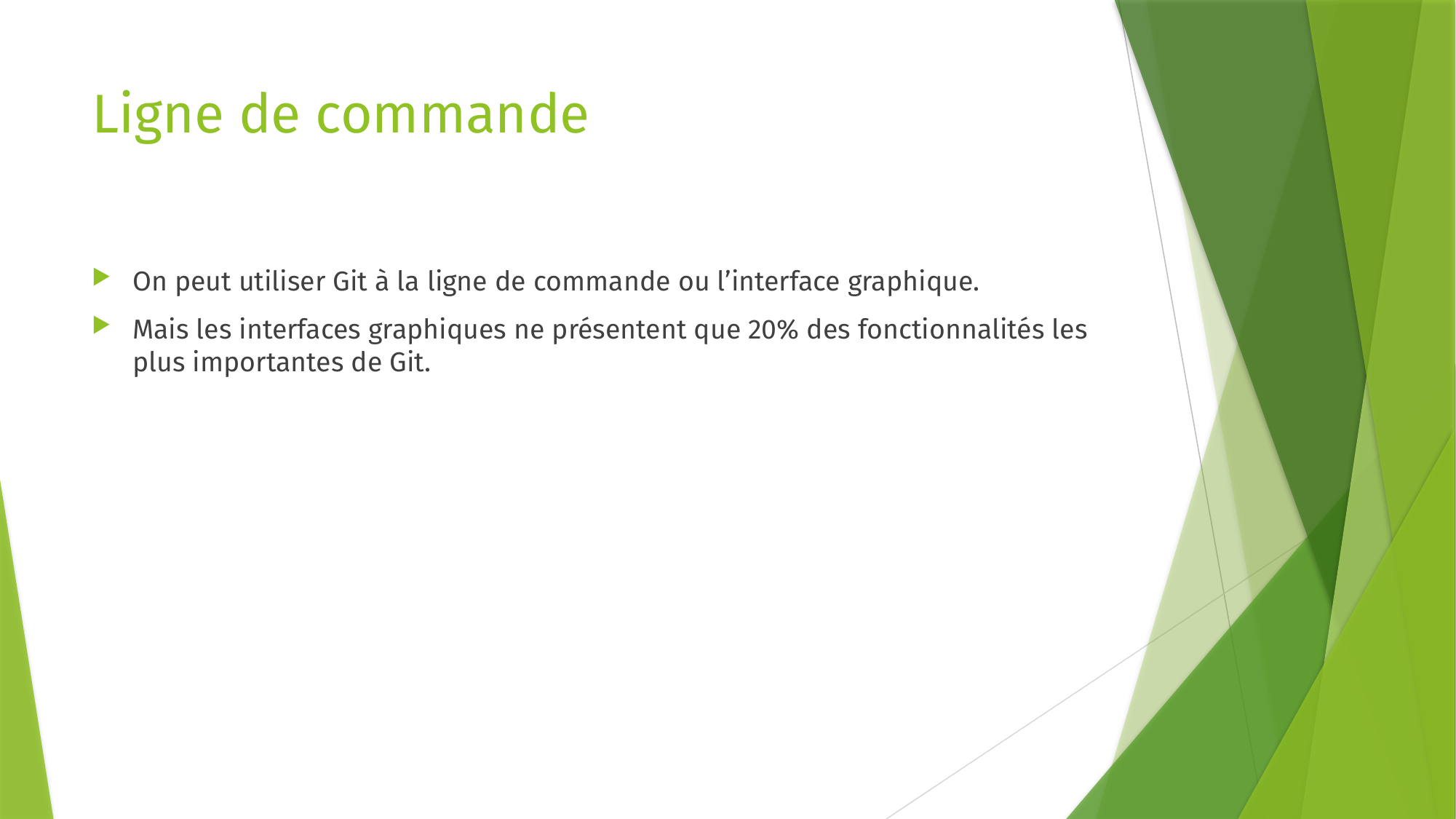

# Ligne de commande
On peut utiliser Git à la ligne de commande ou l’interface graphique.
Mais les interfaces graphiques ne présentent que 20% des fonctionnalités les plus importantes de Git.